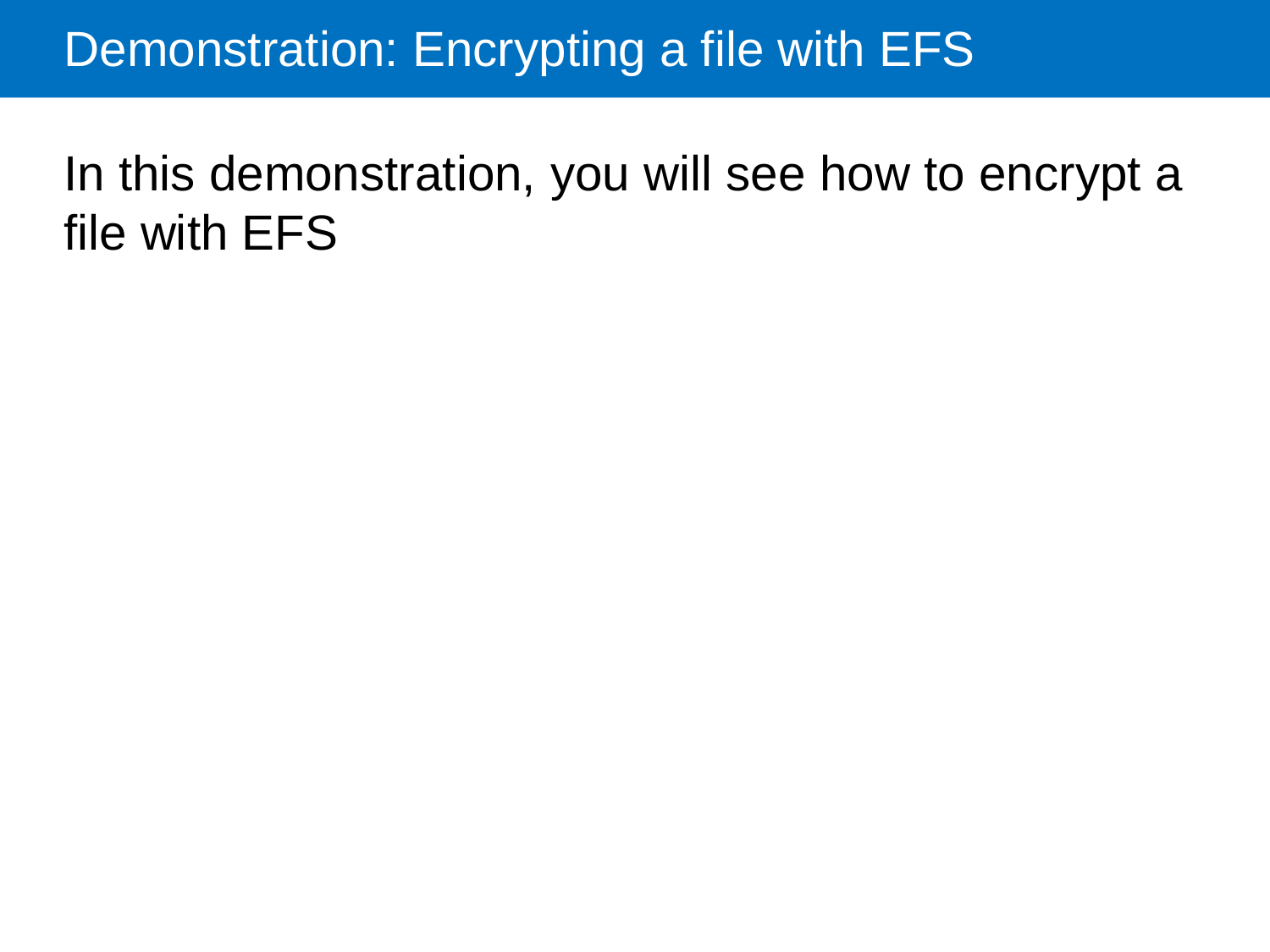

# Demonstration: Encrypting a file with EFS
In this demonstration, you will see how to encrypt a file with EFS